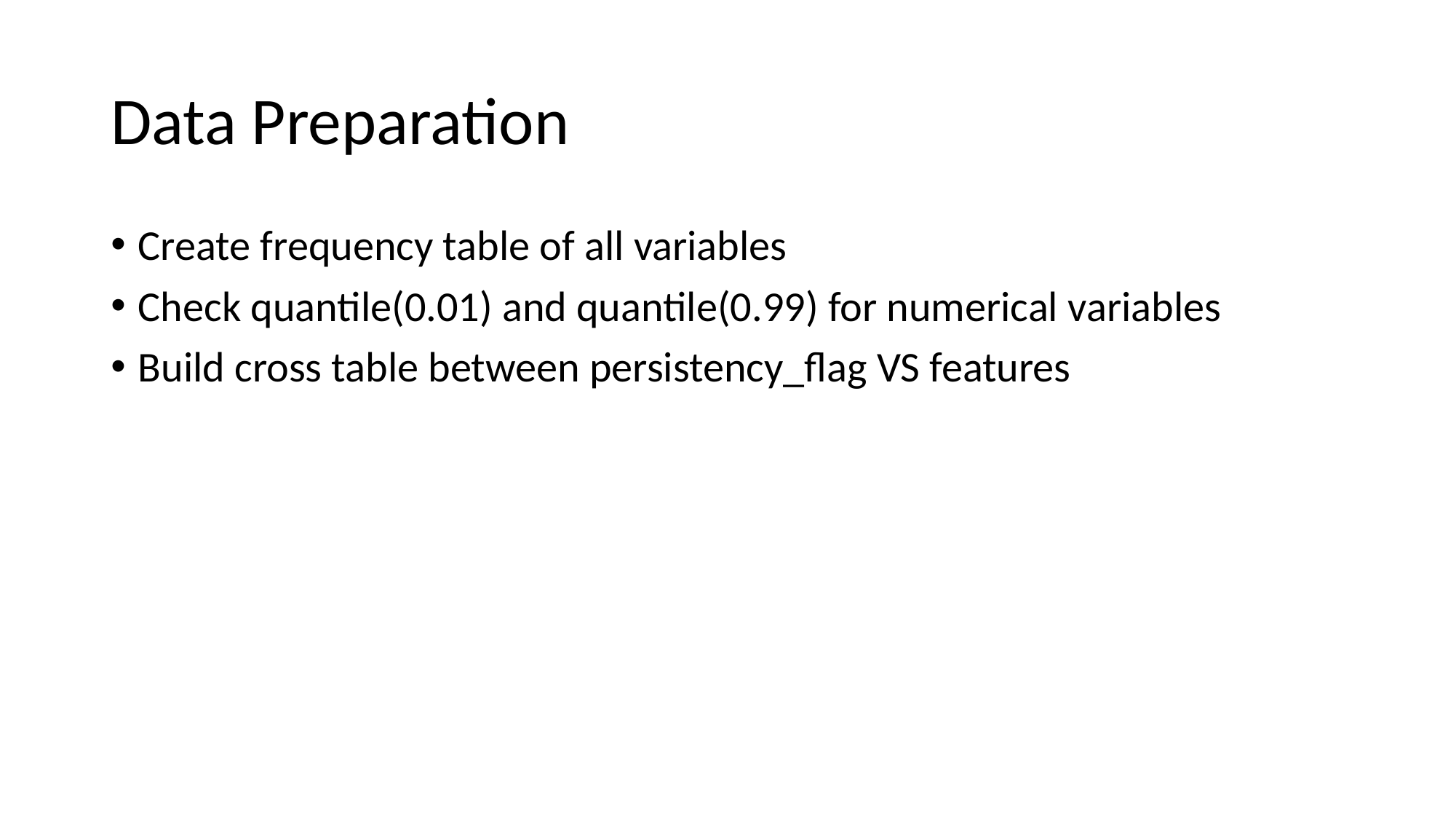

# Data Preparation
Create frequency table of all variables
Check quantile(0.01) and quantile(0.99) for numerical variables
Build cross table between persistency_flag VS features